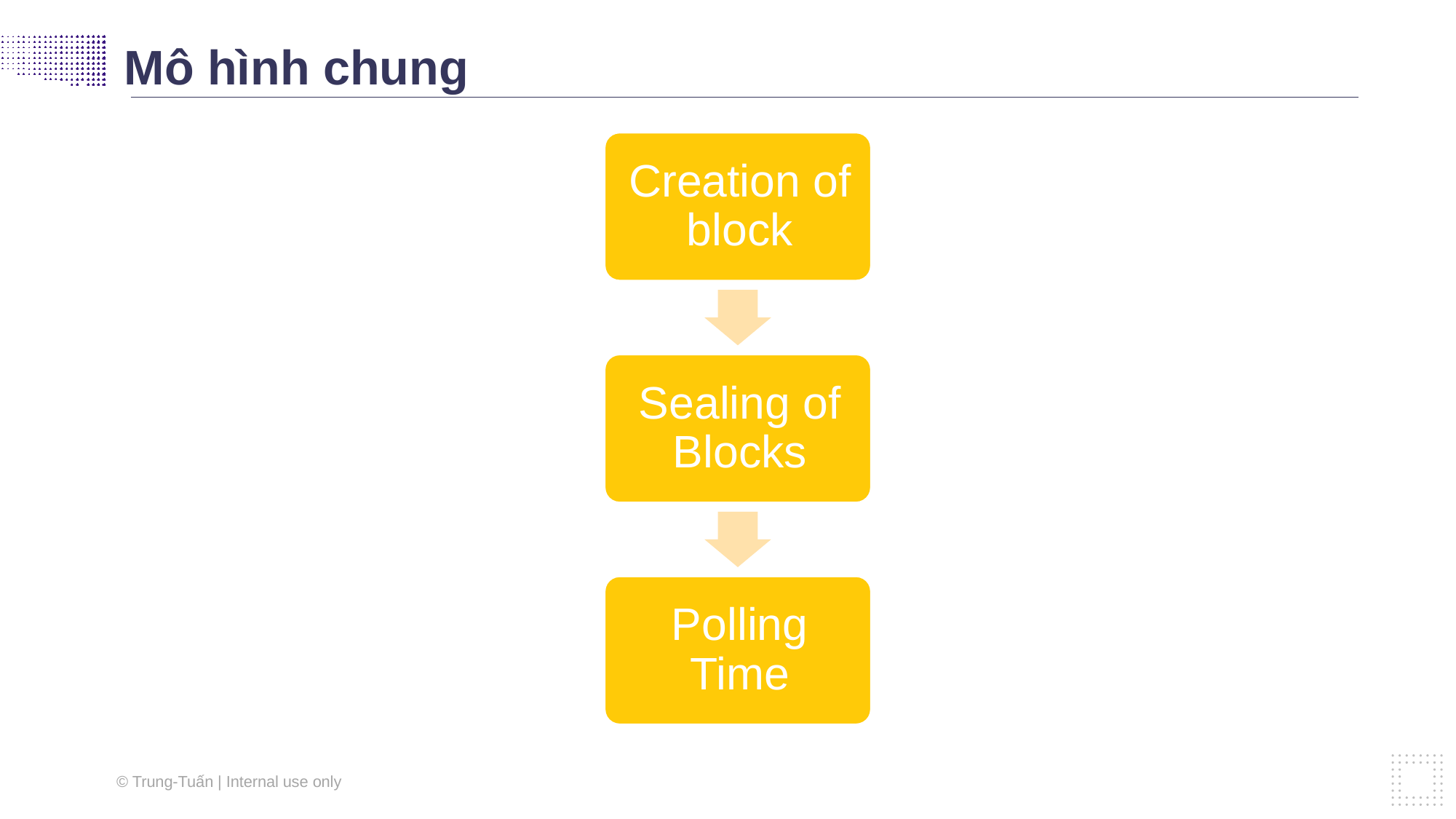

Mô hình chung
Creation of block

Sealing of Blocks

Polling Time